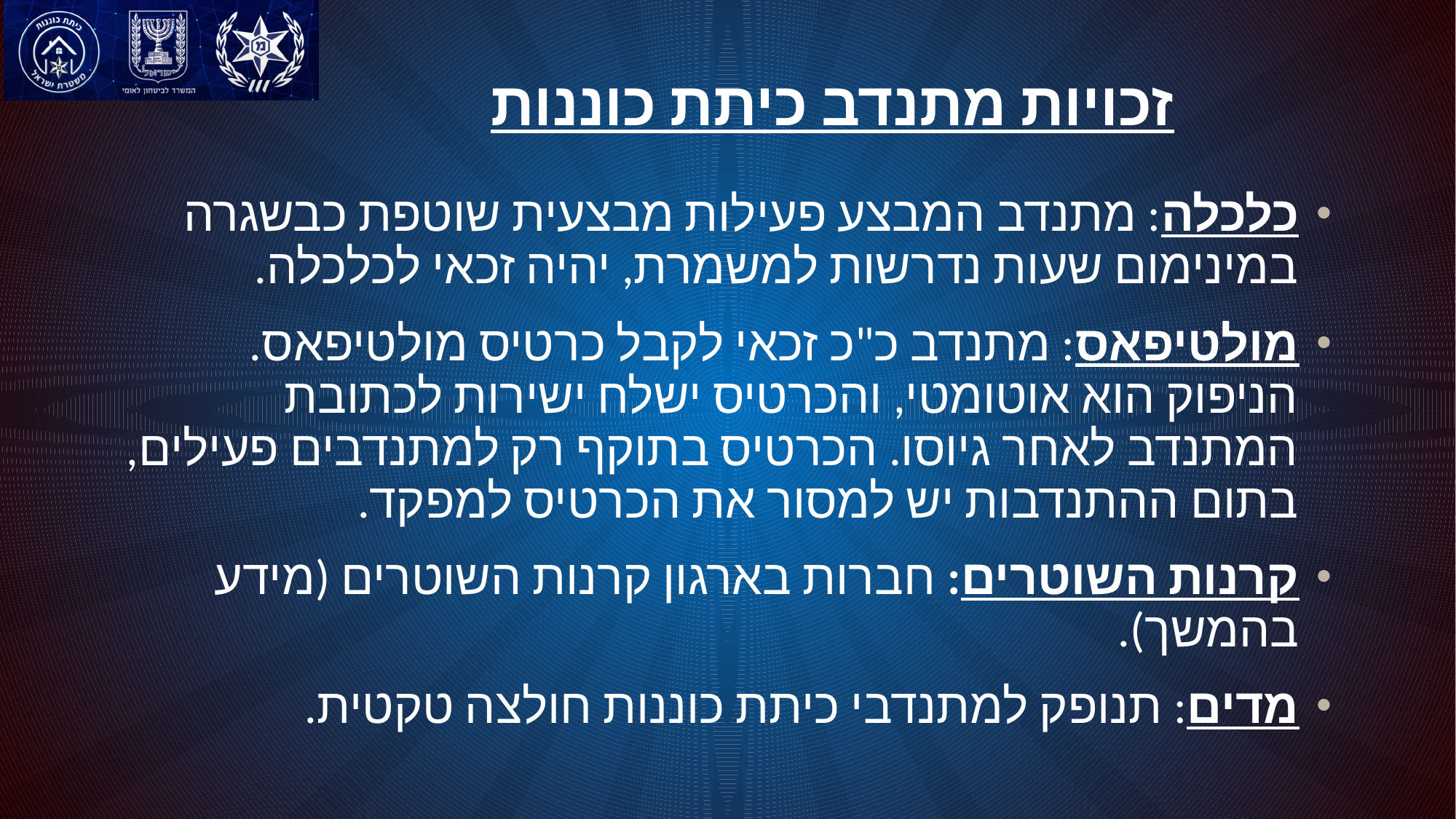

# זכויות מתנדב כיתת כוננות
כלכלה: מתנדב המבצע פעילות מבצעית שוטפת כבשגרה במינימום שעות נדרשות למשמרת, יהיה זכאי לכלכלה.
מולטיפאס: מתנדב כ"כ זכאי לקבל כרטיס מולטיפאס. הניפוק הוא אוטומטי, והכרטיס ישלח ישירות לכתובת המתנדב לאחר גיוסו. הכרטיס בתוקף רק למתנדבים פעילים, בתום ההתנדבות יש למסור את הכרטיס למפקד.
קרנות השוטרים: חברות בארגון קרנות השוטרים (מידע בהמשך).
מדים: תנופק למתנדבי כיתת כוננות חולצה טקטית.